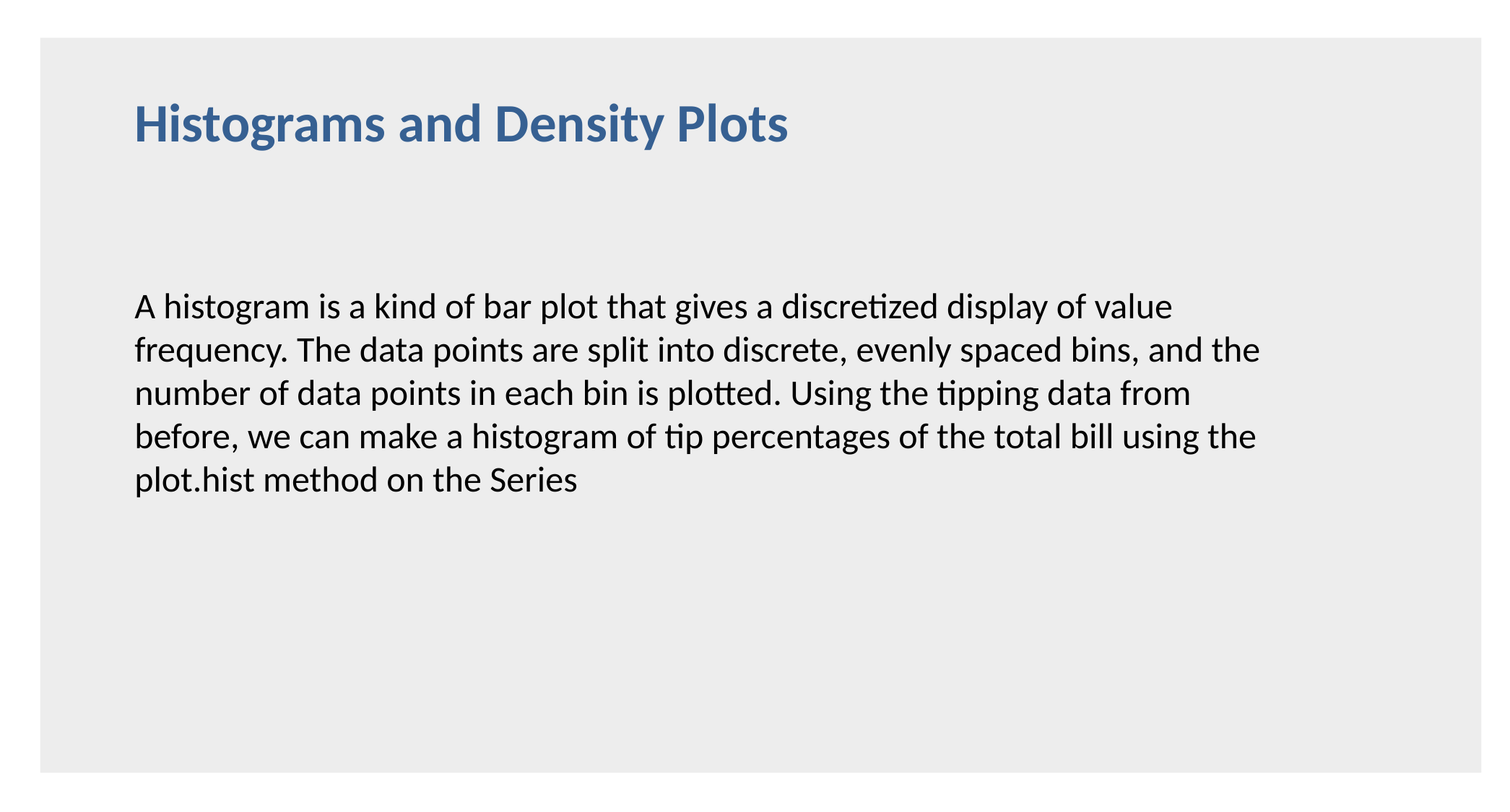

Histograms and Density Plots

A histogram is a kind of bar plot that gives a discretized display of value frequency. The data points are split into discrete, evenly spaced bins, and the number of data points in each bin is plotted. Using the tipping data from before, we can make a histogram of tip percentages of the total bill using the plot.hist method on the Series